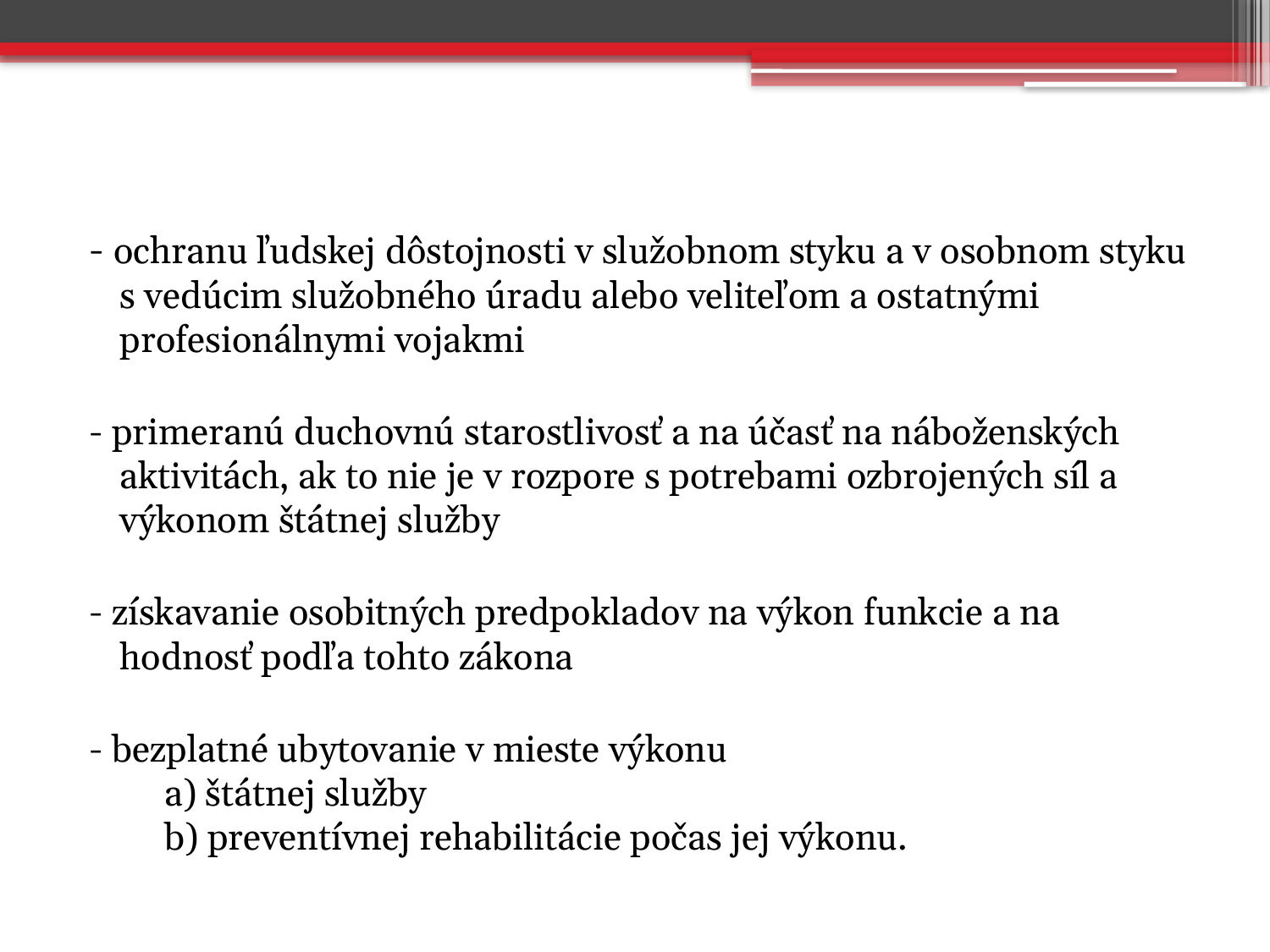

- ochranu ľudskej dôstojnosti v služobnom styku a v osobnom styku s vedúcim služobného úradu alebo veliteľom a ostatnými profesionálnymi vojakmi
- primeranú duchovnú starostlivosť a na účasť na náboženských aktivitách, ak to nie je v rozpore s potrebami ozbrojených síl a výkonom štátnej služby
- získavanie osobitných predpokladov na výkon funkcie a na hodnosť podľa tohto zákona
- bezplatné ubytovanie v mieste výkonu
     a) štátnej služby
     b) preventívnej rehabilitácie počas jej výkonu.